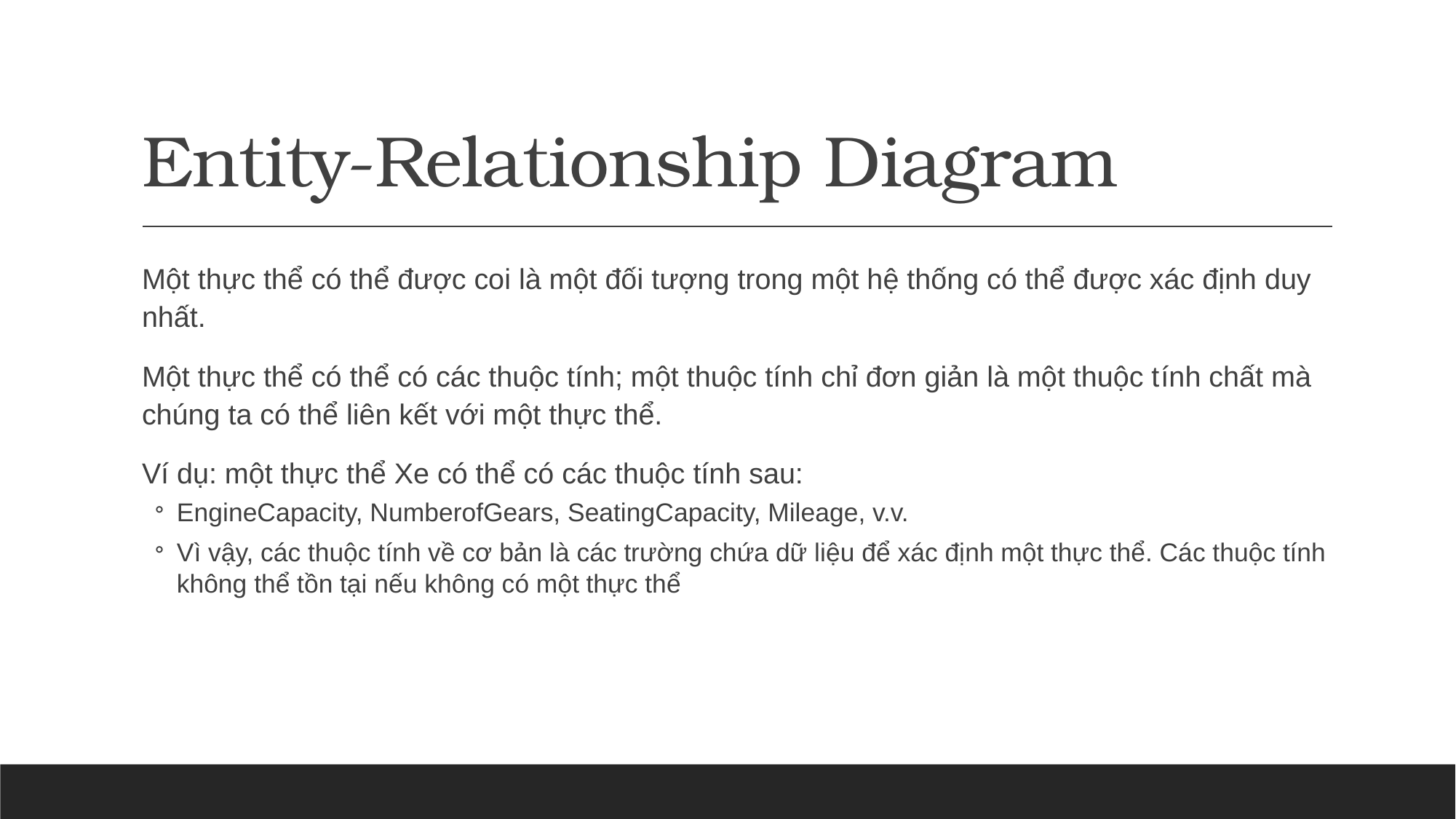

# Entity-Relationship Diagram
Một thực thể có thể được coi là một đối tượng trong một hệ thống có thể được xác định duy nhất.
Một thực thể có thể có các thuộc tính; một thuộc tính chỉ đơn giản là một thuộc tính chất mà chúng ta có thể liên kết với một thực thể.
Ví dụ: một thực thể Xe có thể có các thuộc tính sau:
EngineCapacity, NumberofGears, SeatingCapacity, Mileage, v.v.
Vì vậy, các thuộc tính về cơ bản là các trường chứa dữ liệu để xác định một thực thể. Các thuộc tính không thể tồn tại nếu không có một thực thể